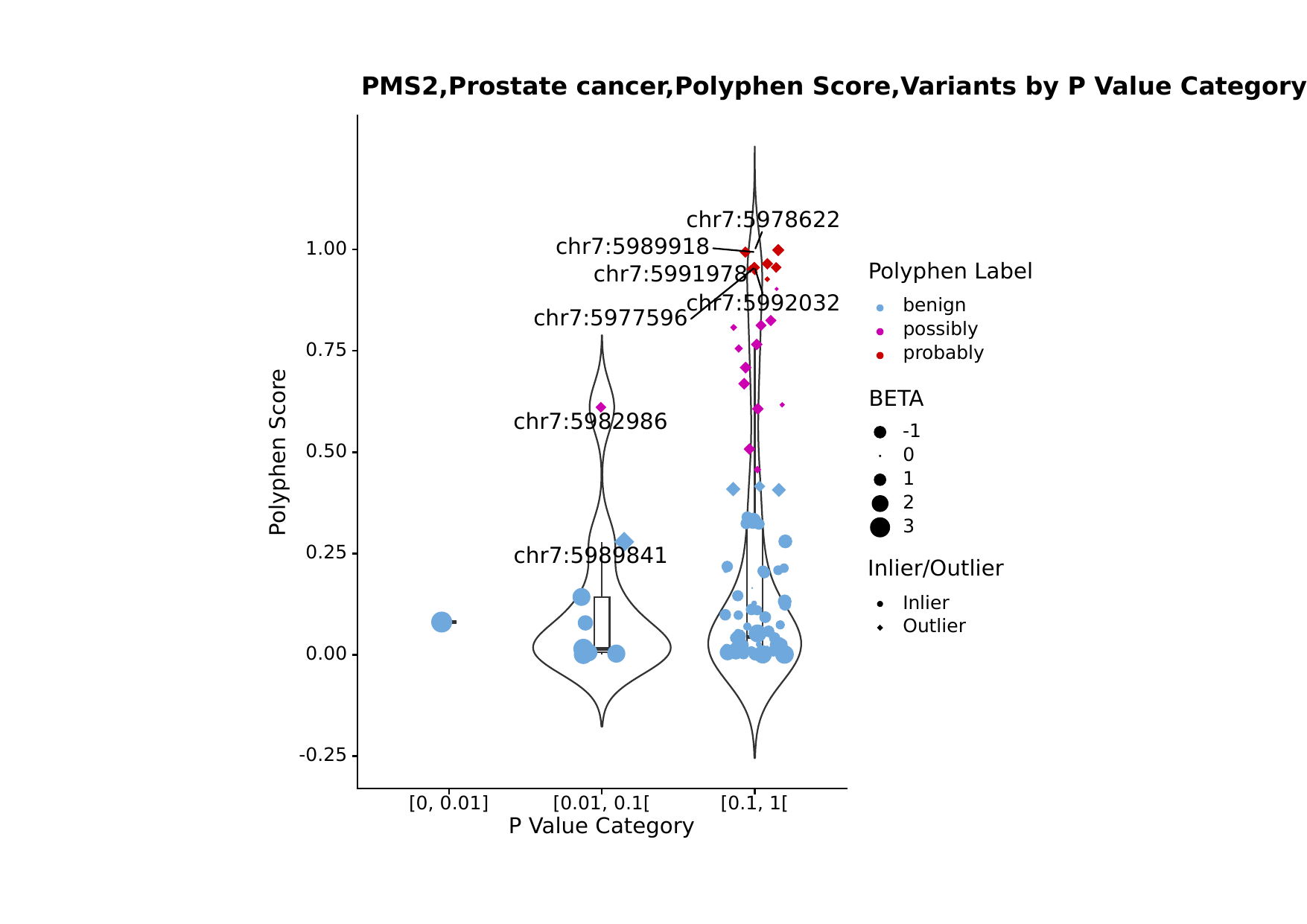

PMS2,Prostate cancer,Polyphen Score,Variants by P Value Category

chr7:5978622

chr7:5989918
1.00

Polyphen Label

chr7:5991978

chr7:5992032
benign

chr7:5977596

possibly

0.75

probably

BETA

chr7:5982986
-1

Polyphen Score

0.50
0

1

2

3

0.25
chr7:5989841

Inlier/Outlier

Inlier

Outlier

0.00

-0.25

[0, 0.01]
[0.01, 0.1[
[0.1, 1[
P Value Category